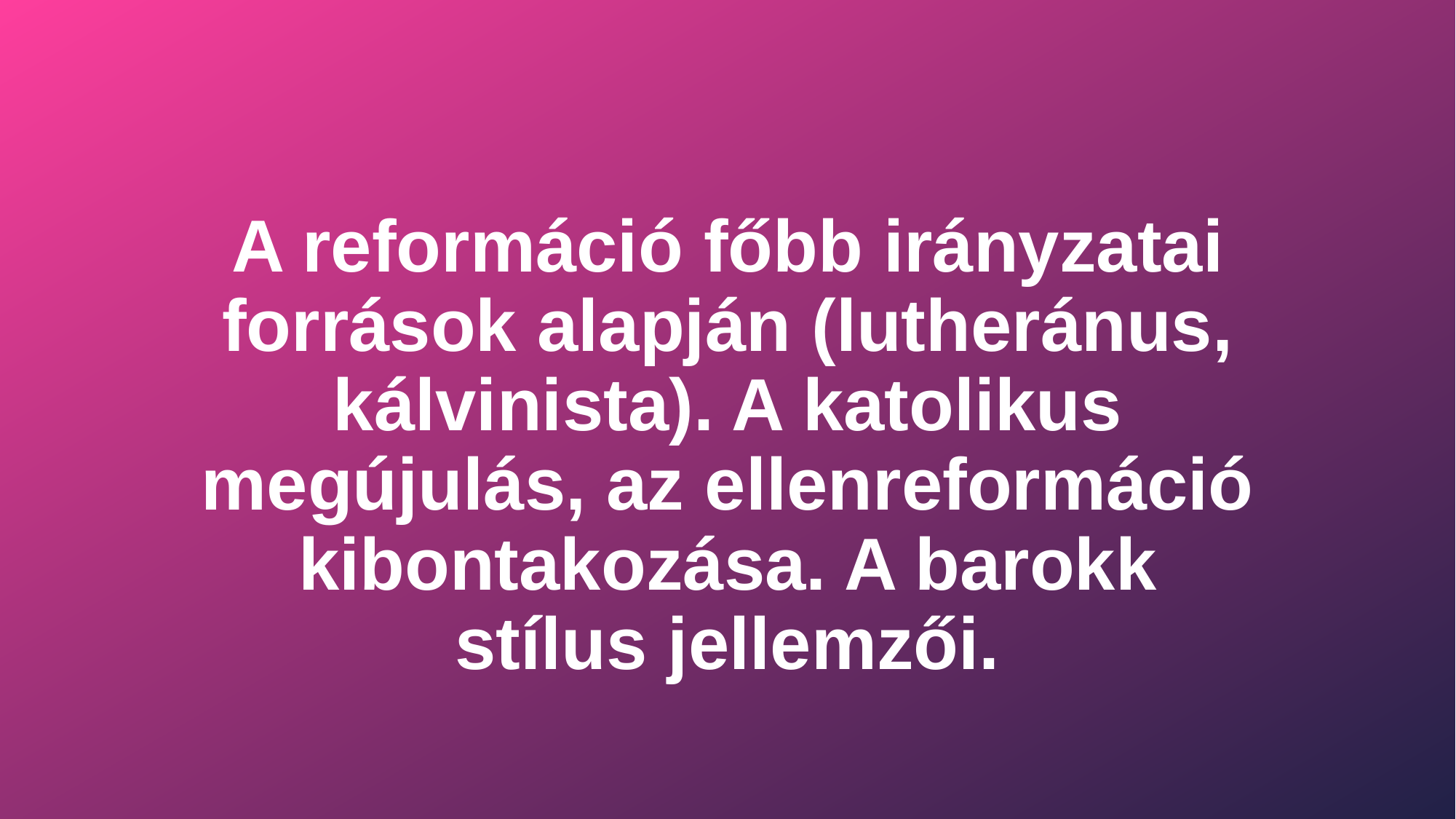

# A reformáció főbb irányzatai források alapján (lutheránus, kálvinista). A katolikus megújulás, az ellenreformáció kibontakozása. A barokk stílus jellemzői.